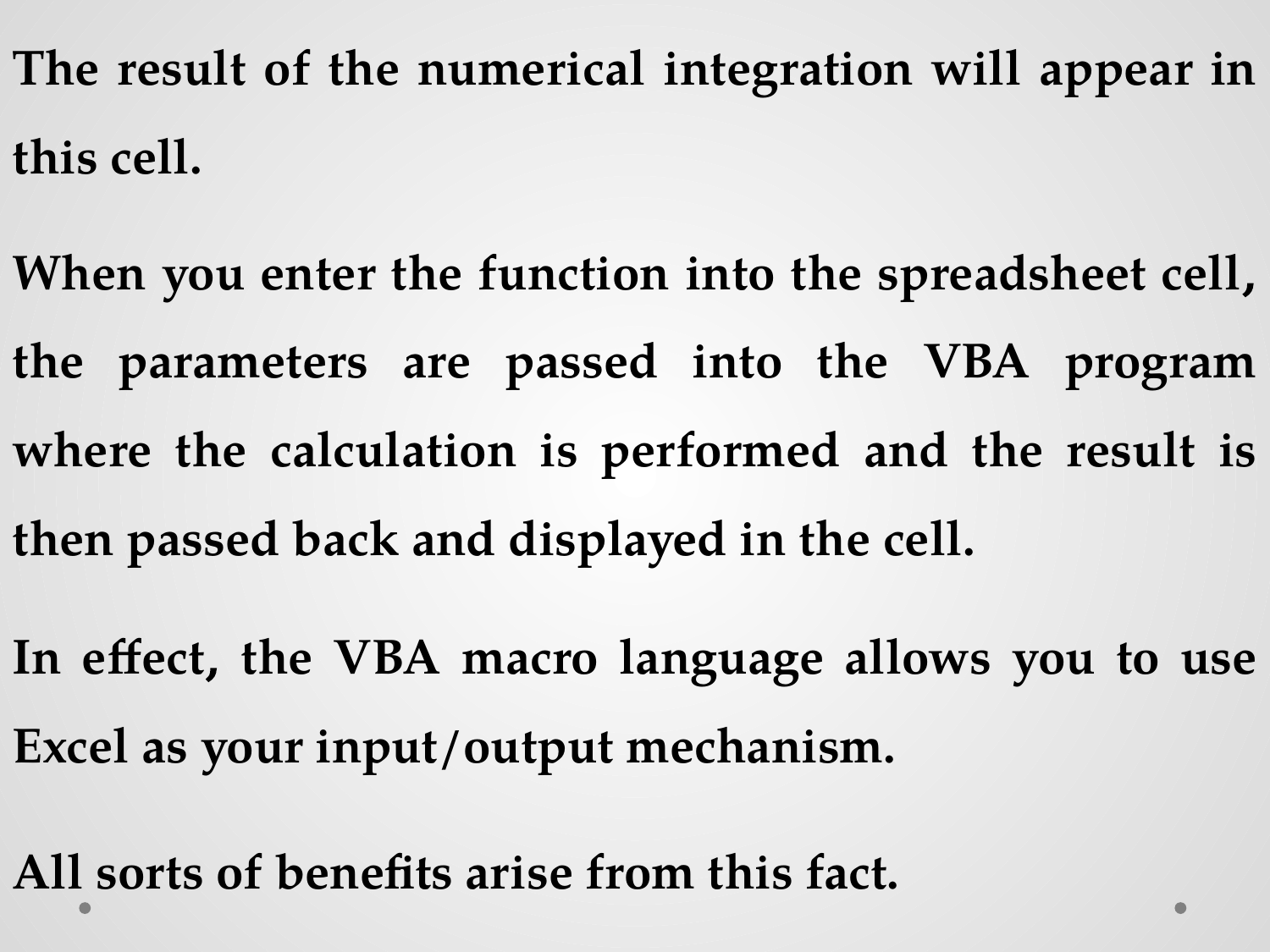

The result of the numerical integration will appear in this cell.
When you enter the function into the spreadsheet cell, the parameters are passed into the VBA program where the calculation is performed and the result is then passed back and displayed in the cell.
In effect, the VBA macro language allows you to use Excel as your input/output mechanism.
All sorts of benefits arise from this fact.